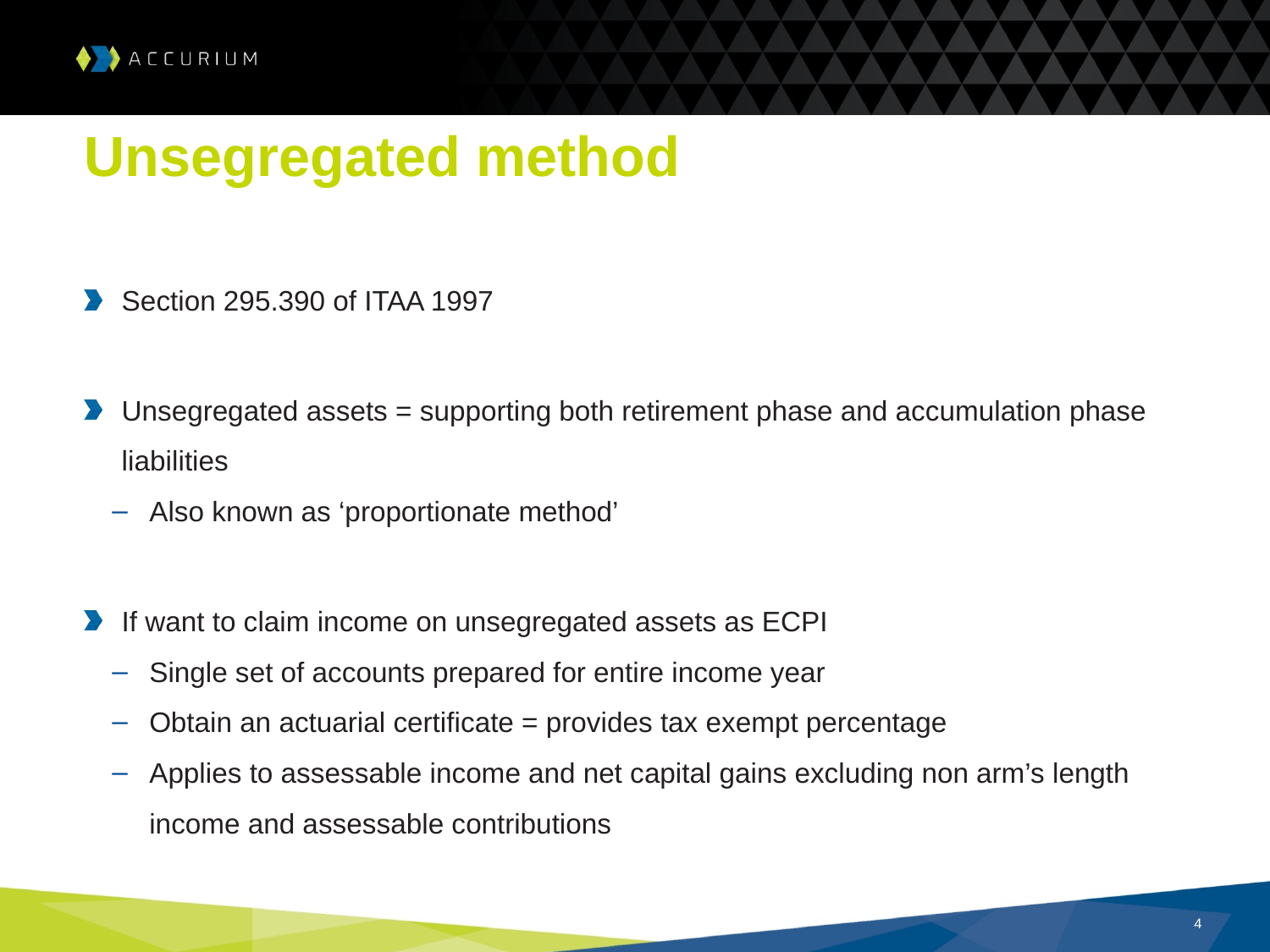

# Unsegregated method
Section 295.390 of ITAA 1997

Unsegregated assets = supporting both retirement phase and accumulation phase liabilities
Also known as ‘proportionate method’

If want to claim income on unsegregated assets as ECPI
Single set of accounts prepared for entire income year
Obtain an actuarial certificate = provides tax exempt percentage
Applies to assessable income and net capital gains excluding non arm’s length income and assessable contributions